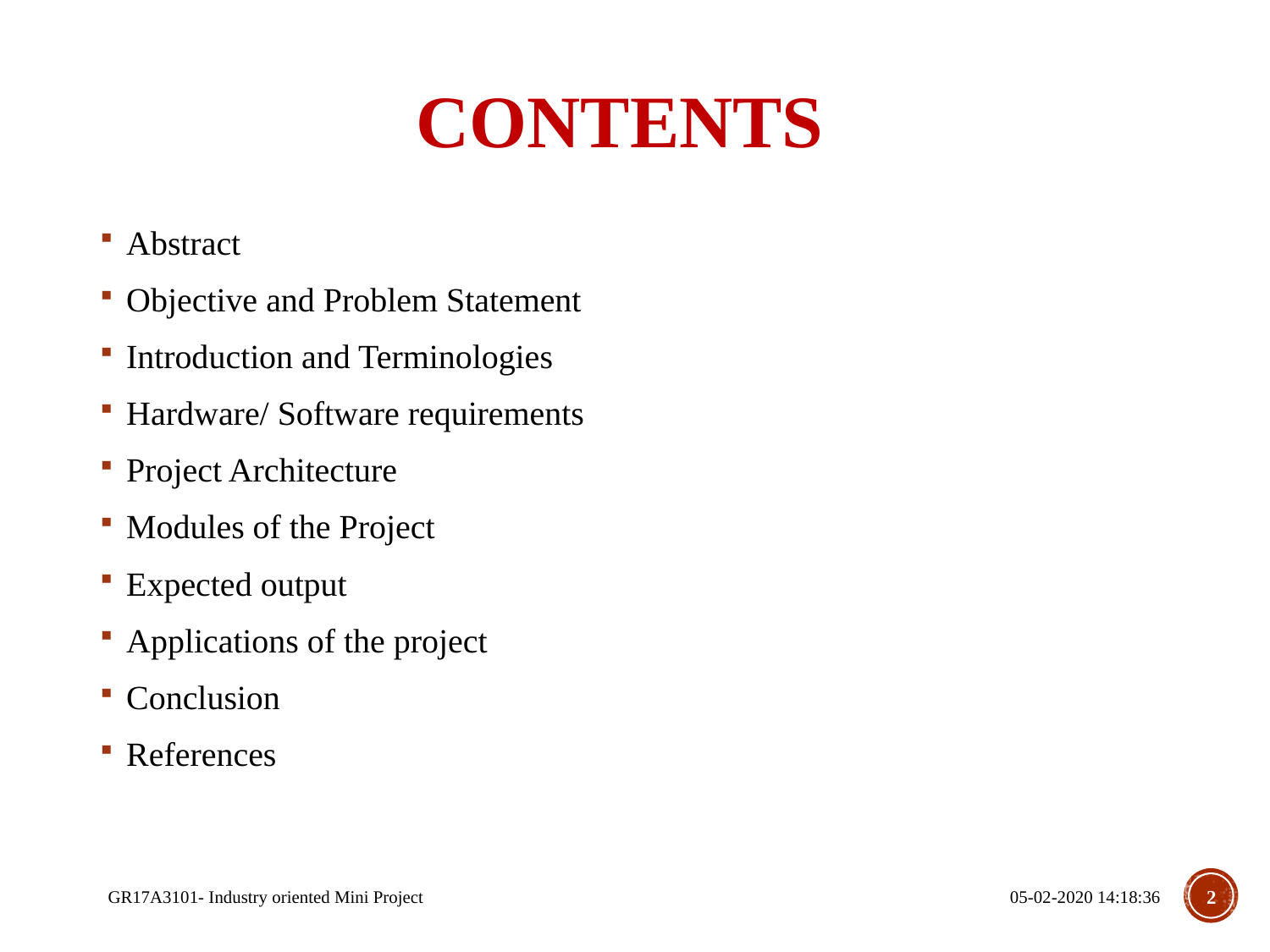

# Contents
Abstract
Objective and Problem Statement
Introduction and Terminologies
Hardware/ Software requirements
Project Architecture
Modules of the Project
Expected output
Applications of the project
Conclusion
References

GR17A3101- Industry oriented Mini Project
05-02-2020 14:18:36
2